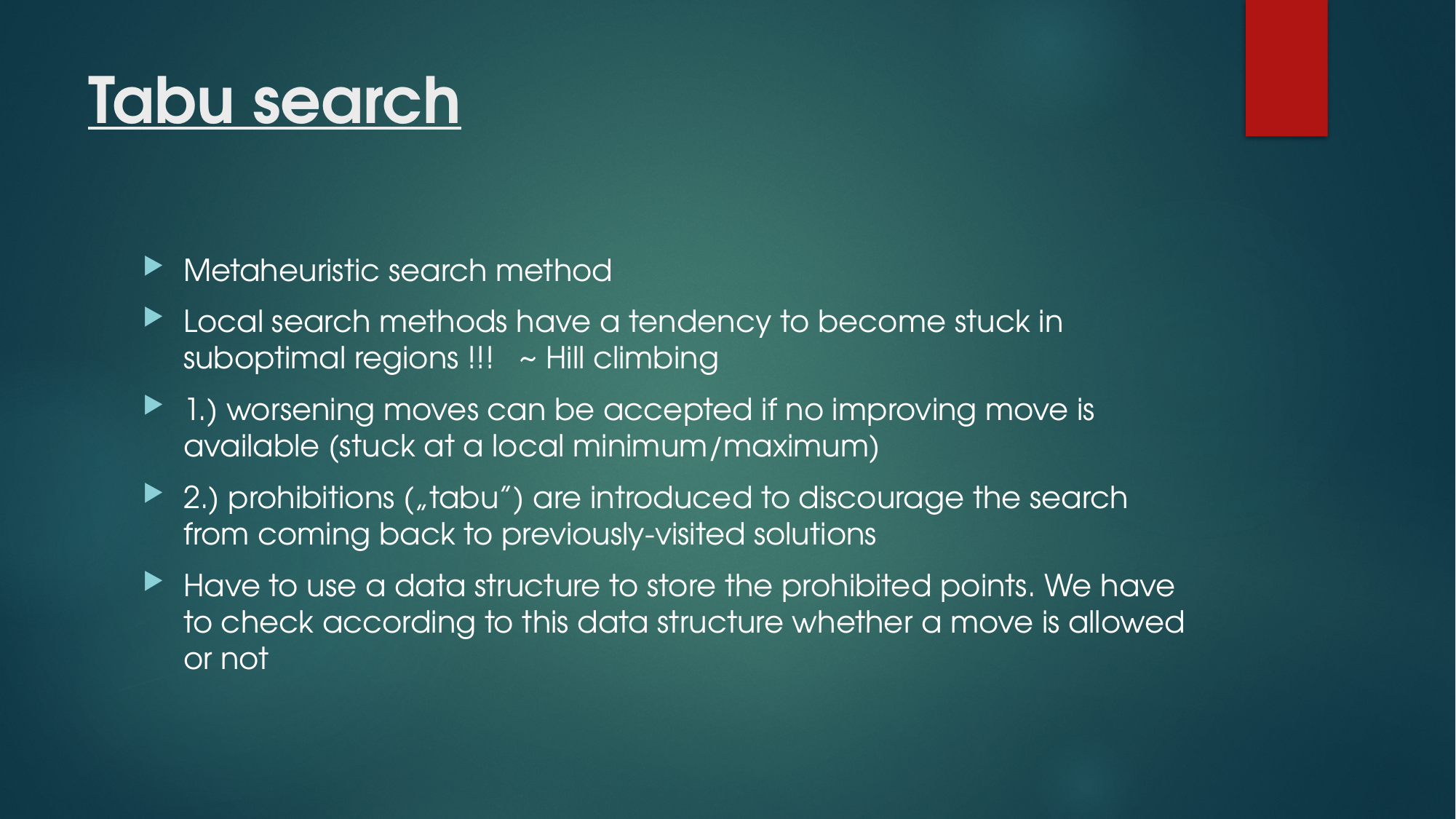

# Tabu search
Metaheuristic search method
Local search methods have a tendency to become stuck in suboptimal regions !!!   ~ Hill climbing
1.) worsening moves can be accepted if no improving move is available (stuck at a local minimum/maximum)
2.) prohibitions („tabu”) are introduced to discourage the search from coming back to previously-visited solutions
Have to use a data structure to store the prohibited points. We have to check according to this data structure whether a move is allowed or not